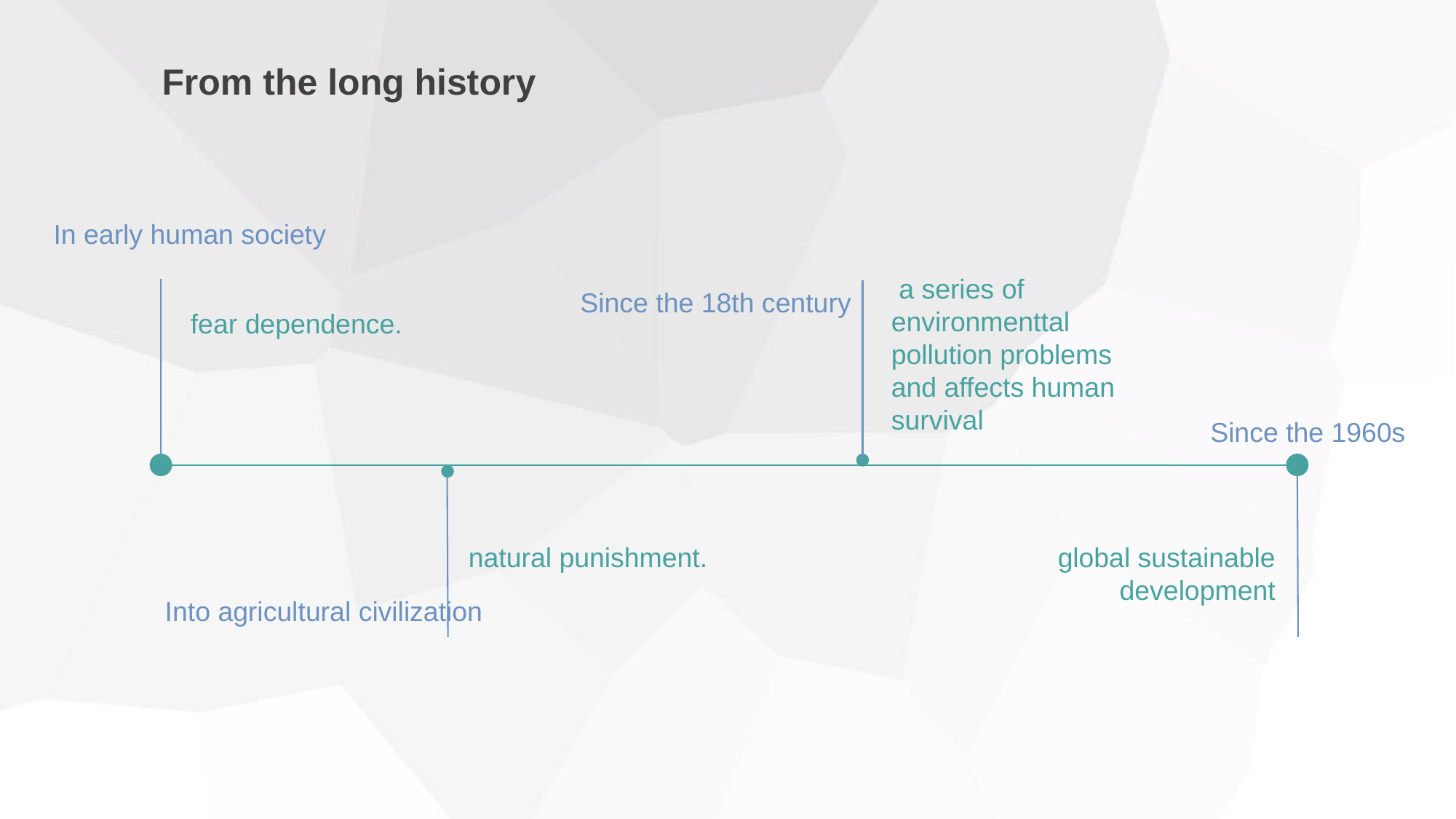

From the long history
In early human society
 a series of environmenttal pollution problems and affects human survival
Since the 18th century
 fear dependence.

Since the 1960s

natural punishment.
 global sustainable development
Into agricultural civilization